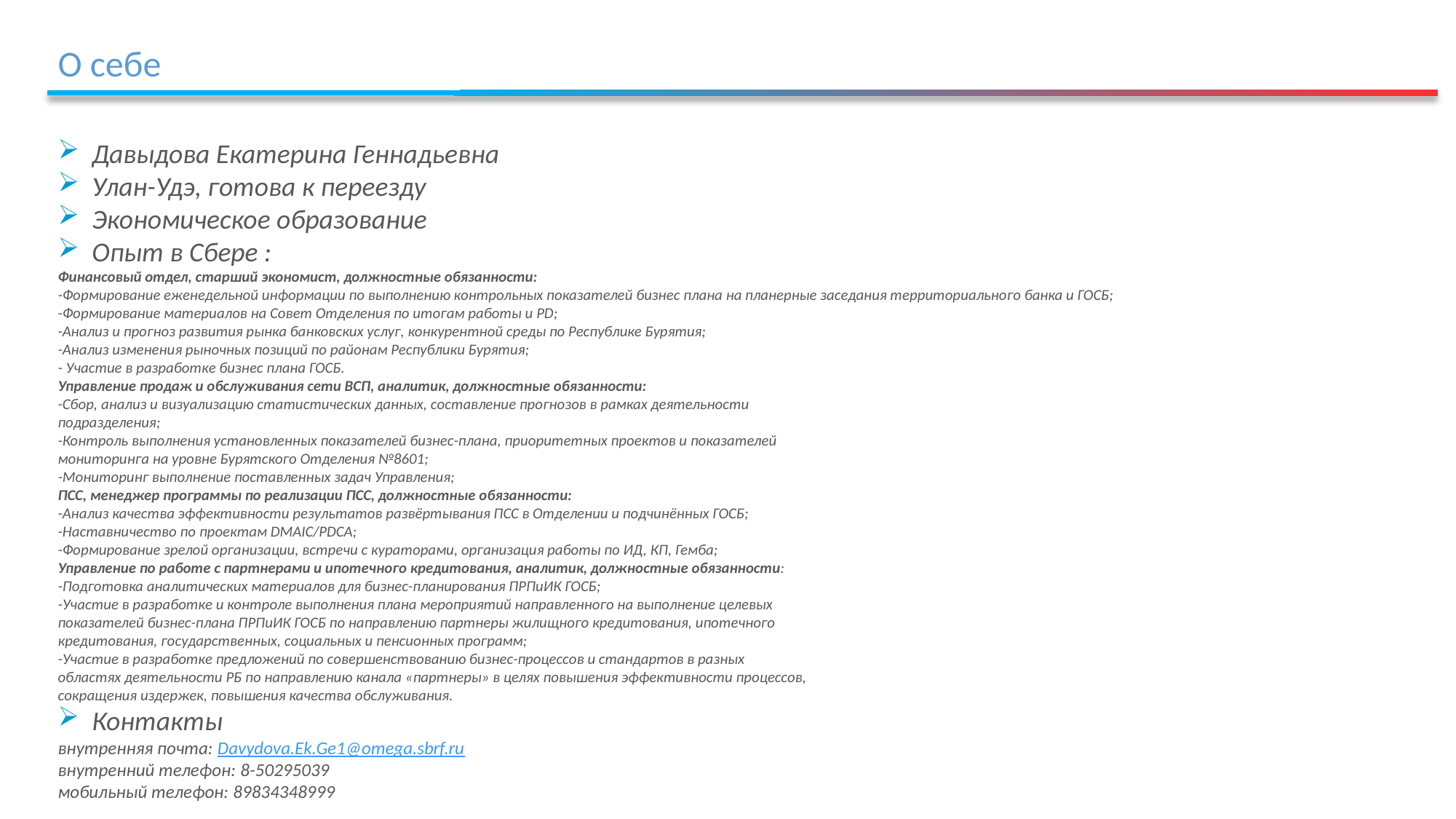

О себе

Давыдова Екатерина Геннадьевна
Улан-Удэ, готова к переезду
Экономическое образование
Опыт в Сбере :
Финансовый отдел, старший экономист, должностные обязанности:
-Формирование еженедельной информации по выполнению контрольных показателей бизнес плана на планерные заседания территориального банка и ГОСБ;
-Формирование материалов на Совет Отделения по итогам работы и PD;
-Анализ и прогноз развития рынка банковских услуг, конкурентной среды по Республике Бурятия;
-Анализ изменения рыночных позиций по районам Республики Бурятия;
- Участие в разработке бизнес плана ГОСБ.
Управление продаж и обслуживания сети ВСП, аналитик, должностные обязанности:
-Сбор, анализ и визуализацию статистических данных, составление прогнозов в рамках деятельности
подразделения;
-Контроль выполнения установленных показателей бизнес-плана, приоритетных проектов и показателей
мониторинга на уровне Бурятского Отделения №8601;
-Мониторинг выполнение поставленных задач Управления;
ПСС, менеджер программы по реализации ПСС, должностные обязанности:
-Анализ качества эффективности результатов развёртывания ПСС в Отделении и подчинённых ГОСБ;
-Наставничество по проектам DMAIC/PDCA;
-Формирование зрелой организации, встречи с кураторами, организация работы по ИД, КП, Гемба;
Управление по работе с партнерами и ипотечного кредитования, аналитик, должностные обязанности:
-Подготовка аналитических материалов для бизнес-планирования ПРПиИК ГОСБ;
-Участие в разработке и контроле выполнения плана мероприятий направленного на выполнение целевых
показателей бизнес-плана ПРПиИК ГОСБ по направлению партнеры жилищного кредитования, ипотечного
кредитования, государственных, социальных и пенсионных программ;
-Участие в разработке предложений по совершенствованию бизнес-процессов и стандартов в разных
областях деятельности РБ по направлению канала «партнеры» в целях повышения эффективности процессов,
сокращения издержек, повышения качества обслуживания.
Контакты
внутренняя почта: Davydova.Ek.Ge1@omega.sbrf.ru
внутренний телефон: 8-50295039
мобильный телефон: 89834348999